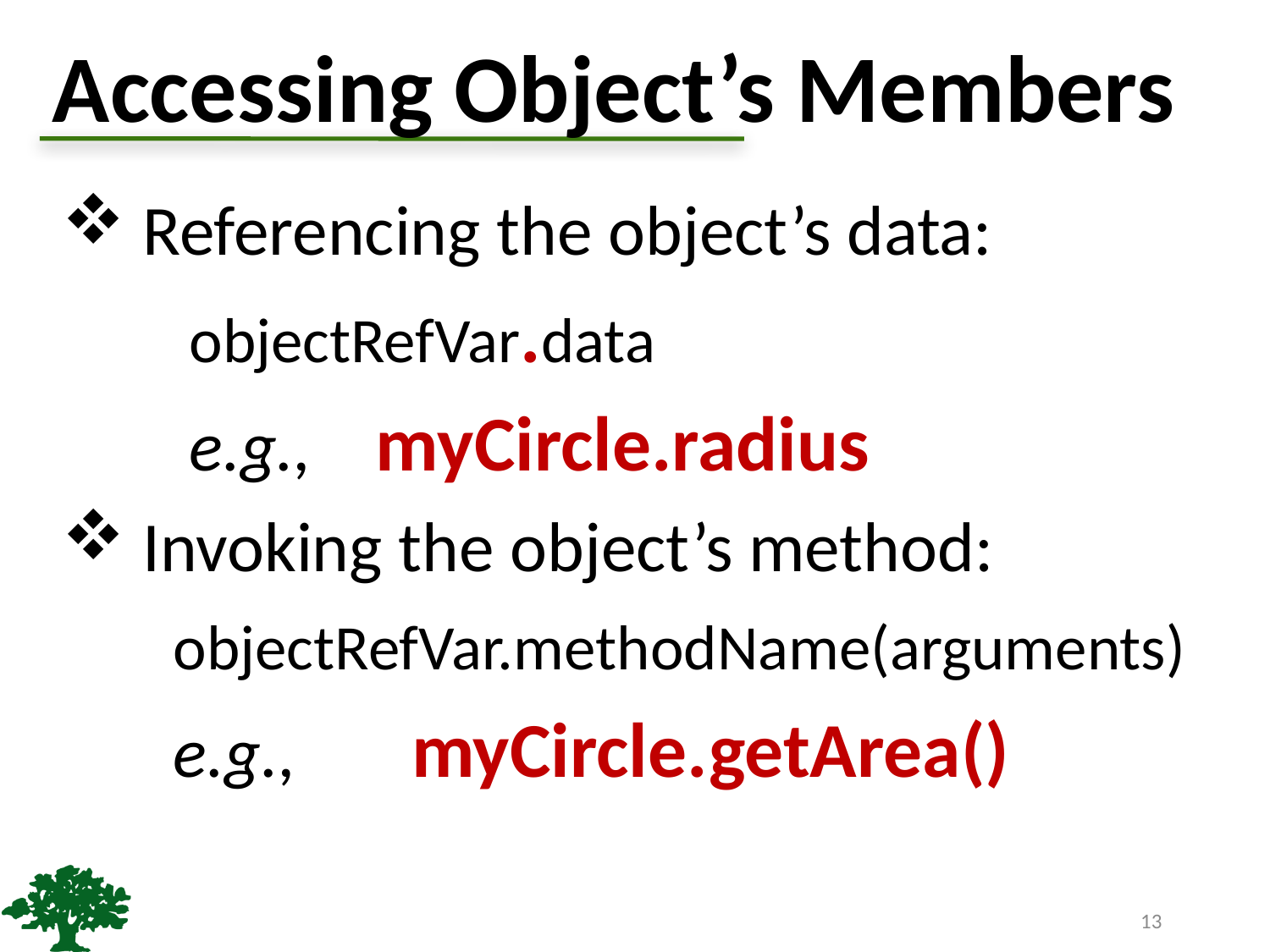

# Accessing Object’s Members
 Referencing the object’s data:
        objectRefVar.data
        e.g.,    myCircle.radius
 Invoking the object’s method:
       objectRefVar.methodName(arguments)
       e.g., 	   myCircle.getArea()
13